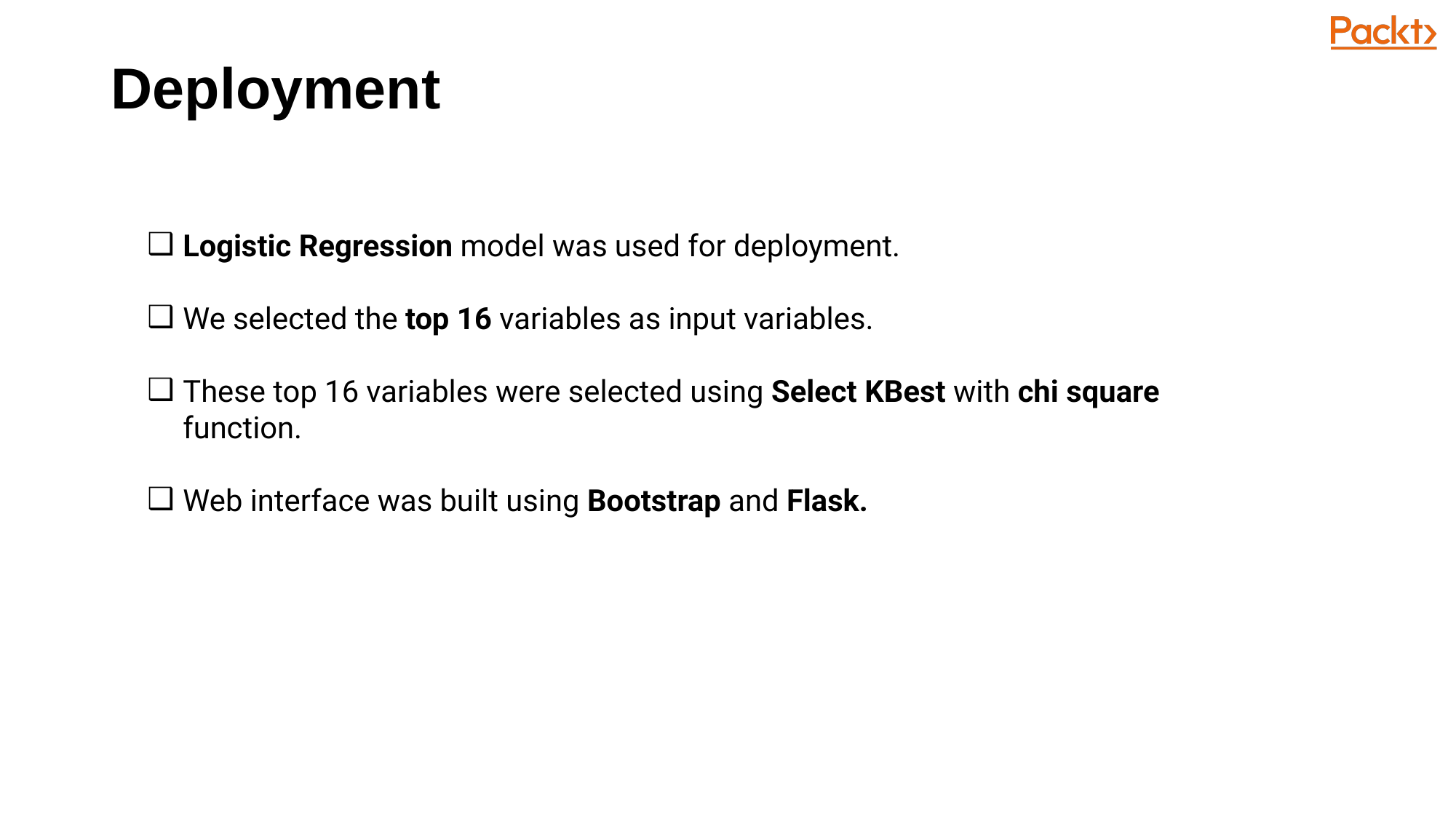

# Deployment
Logistic Regression model was used for deployment.

We selected the top 16 variables as input variables.

These top 16 variables were selected using Select KBest with chi square function.

Web interface was built using Bootstrap and Flask.